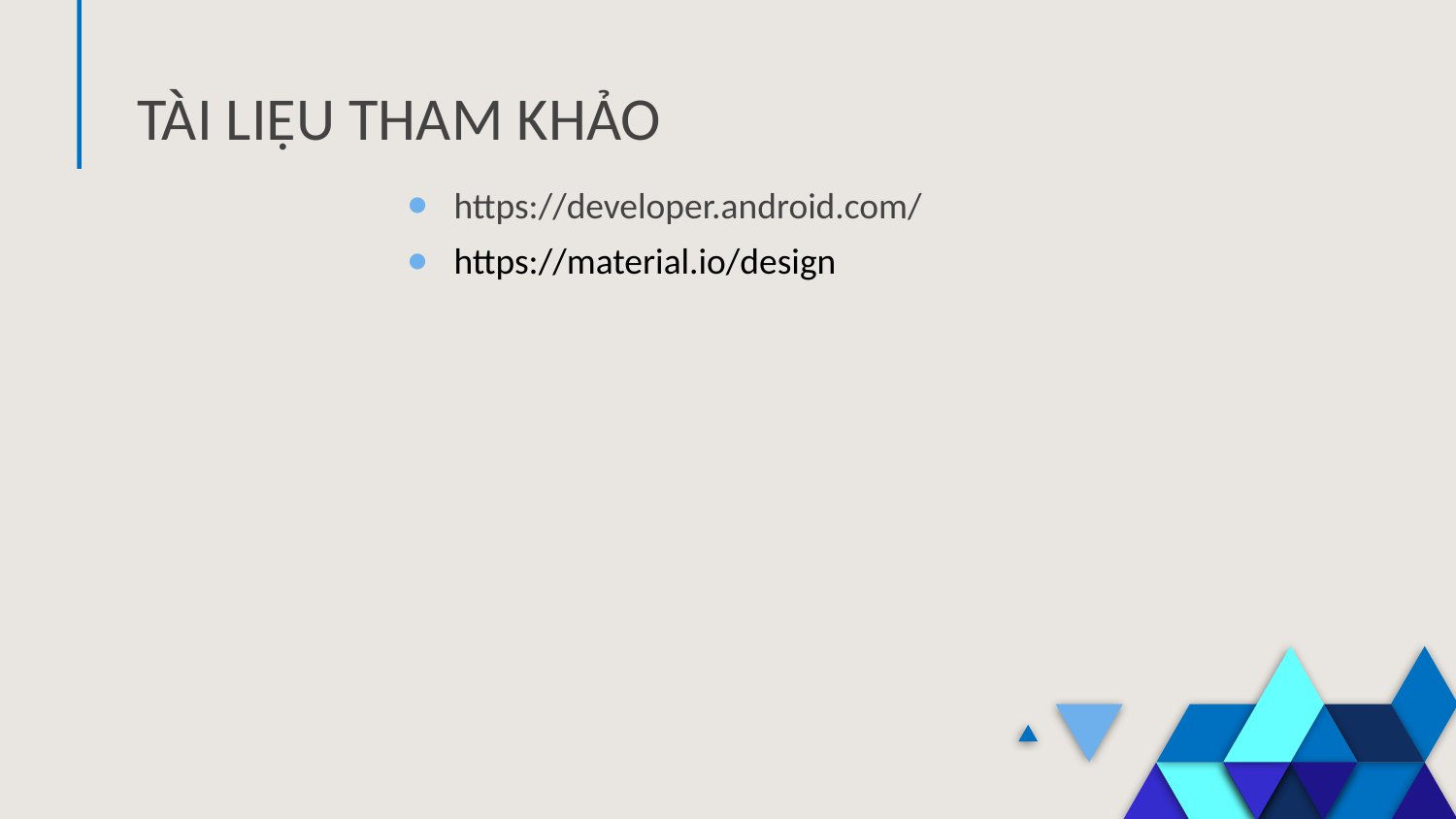

# TÀI LIỆU THAM KHẢO
https://developer.android.com/
https://material.io/design